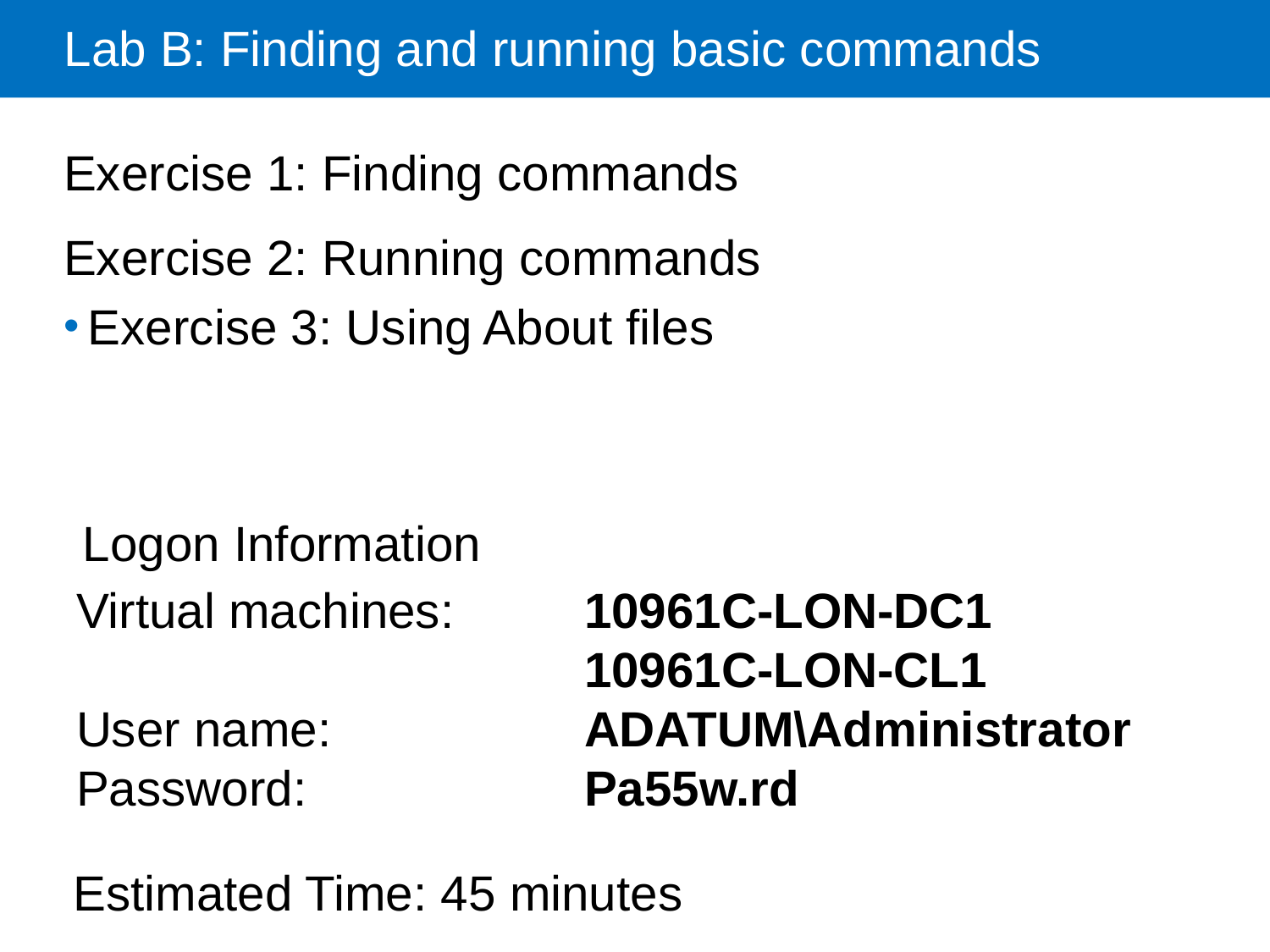

# Lab B: Finding and running basic commands
Exercise 1: Finding commands
Exercise 2: Running commands
Exercise 3: Using About files
Logon Information
Virtual machines: 	10961C-LON-DC1
				10961C-LON-CL1
User name: 		ADATUM\Administrator
Password: 			Pa55w.rd
Estimated Time: 45 minutes